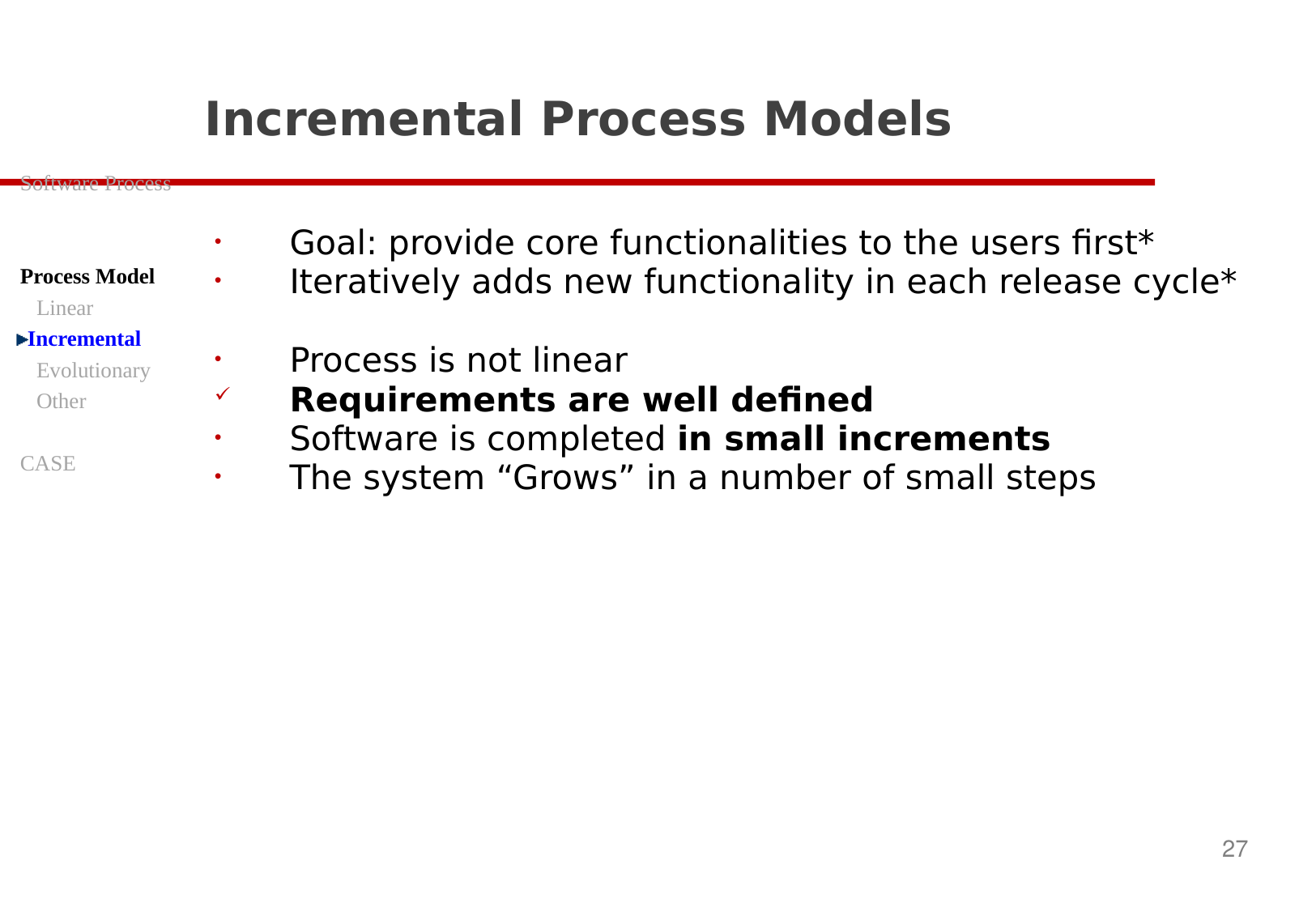

# Incremental Process Models

Software Process

Process Model
   Linear
Incremental
   Evolutionary
   Other

CASE
Goal: provide core functionalities to the users first*
Iteratively adds new functionality in each release cycle*

Process is not linear
Requirements are well defined
Software is completed in small increments
The system “Grows” in a number of small steps

27